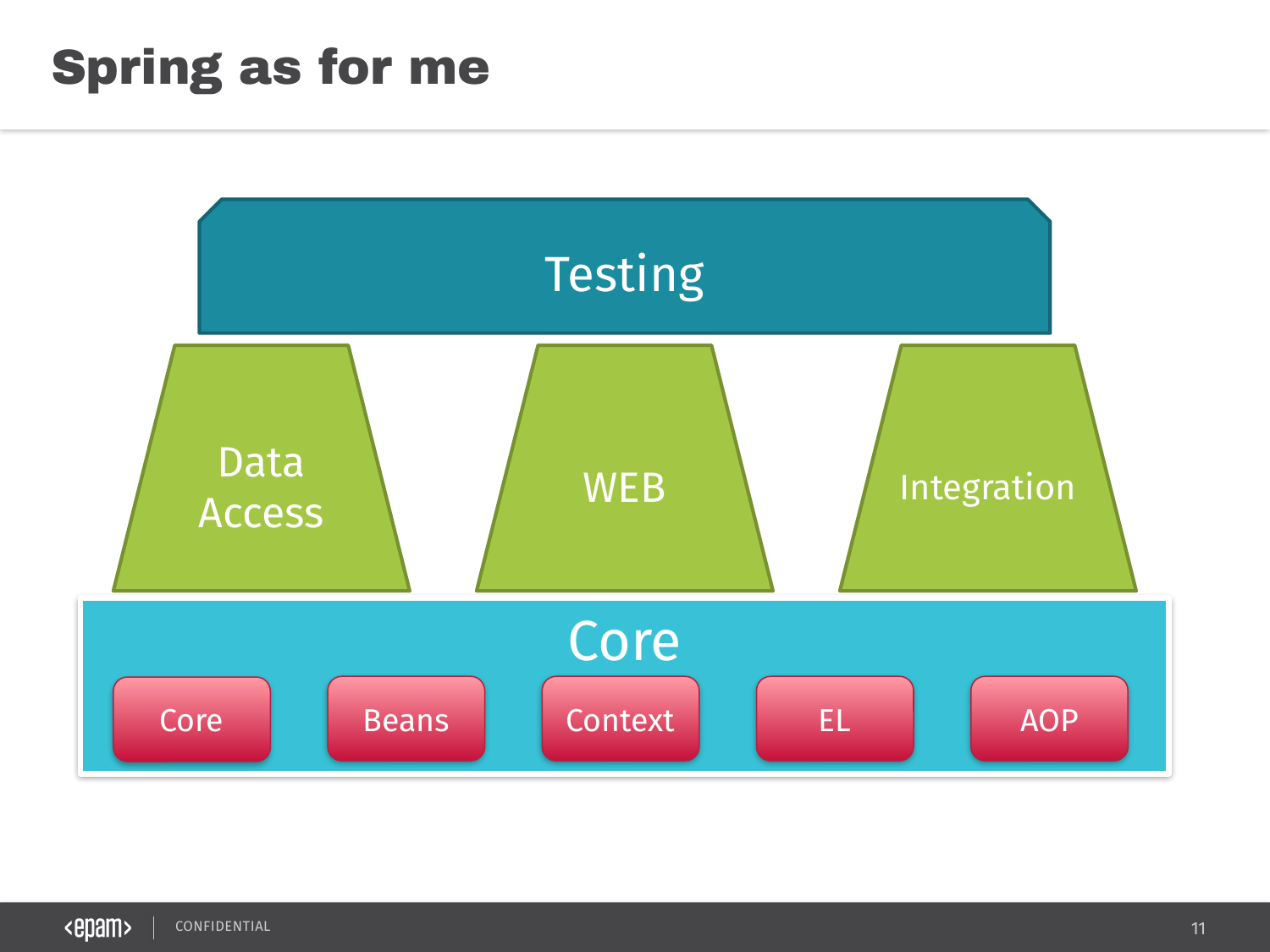

Spring as for me
Testing
Data
Access
WEB
Integration
Core
AOP
EL
Beans
Context
Core